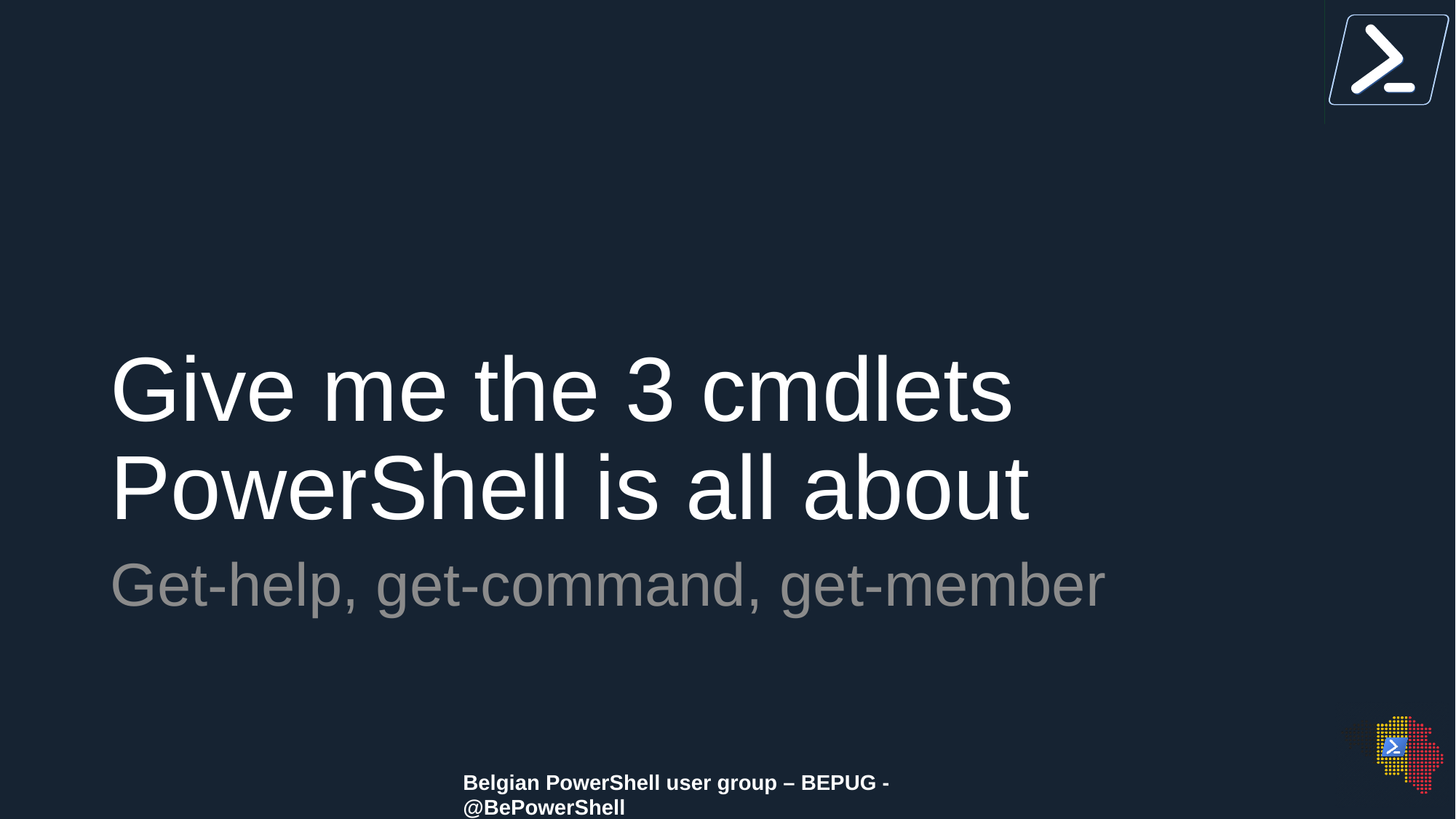

# Give me the 3 cmdlets PowerShell is all about
Get-help, get-command, get-member